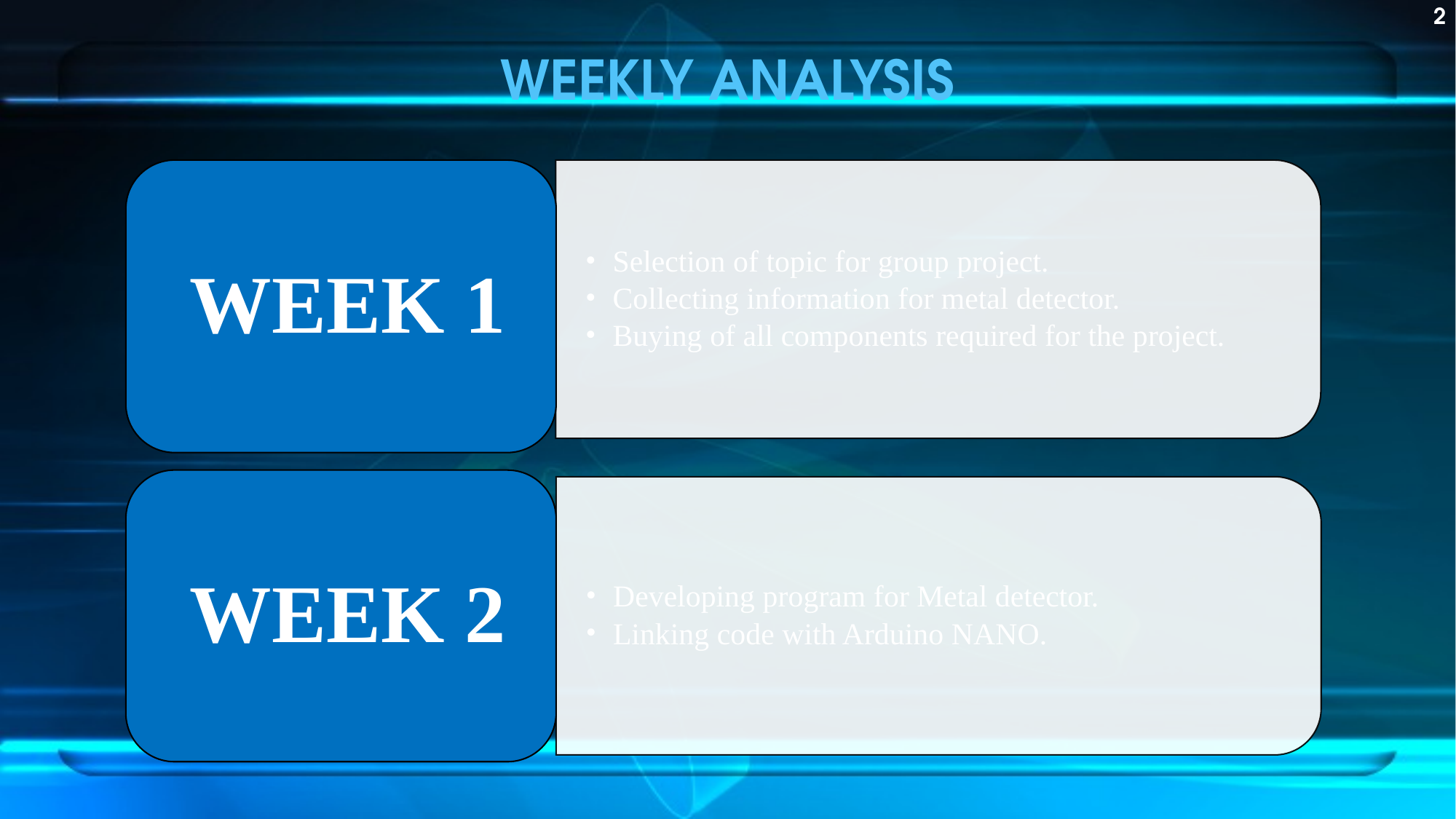

2
# WEEKLY ANALYSIS
Selection of topic for group project.
Collecting information for metal detector.
Buying of all components required for the project.
WEEK 1
Developing program for Metal detector.
Linking code with Arduino NANO.
WEEK 2